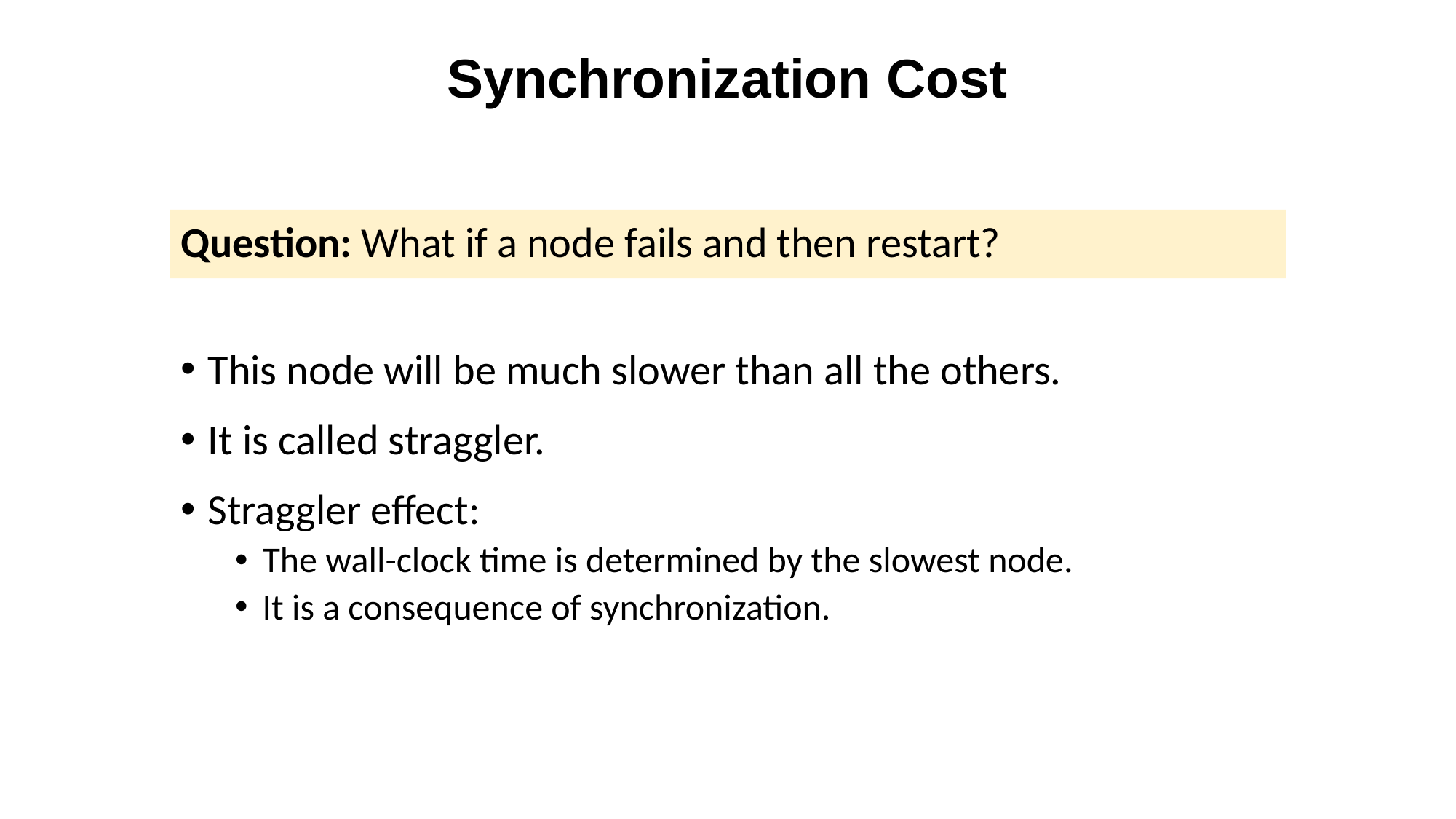

Synchronization Cost
Question: What if a node fails and then restart?
This node will be much slower than all the others.
It is called straggler.
Straggler effect:
The wall-clock time is determined by the slowest node.
It is a consequence of synchronization.